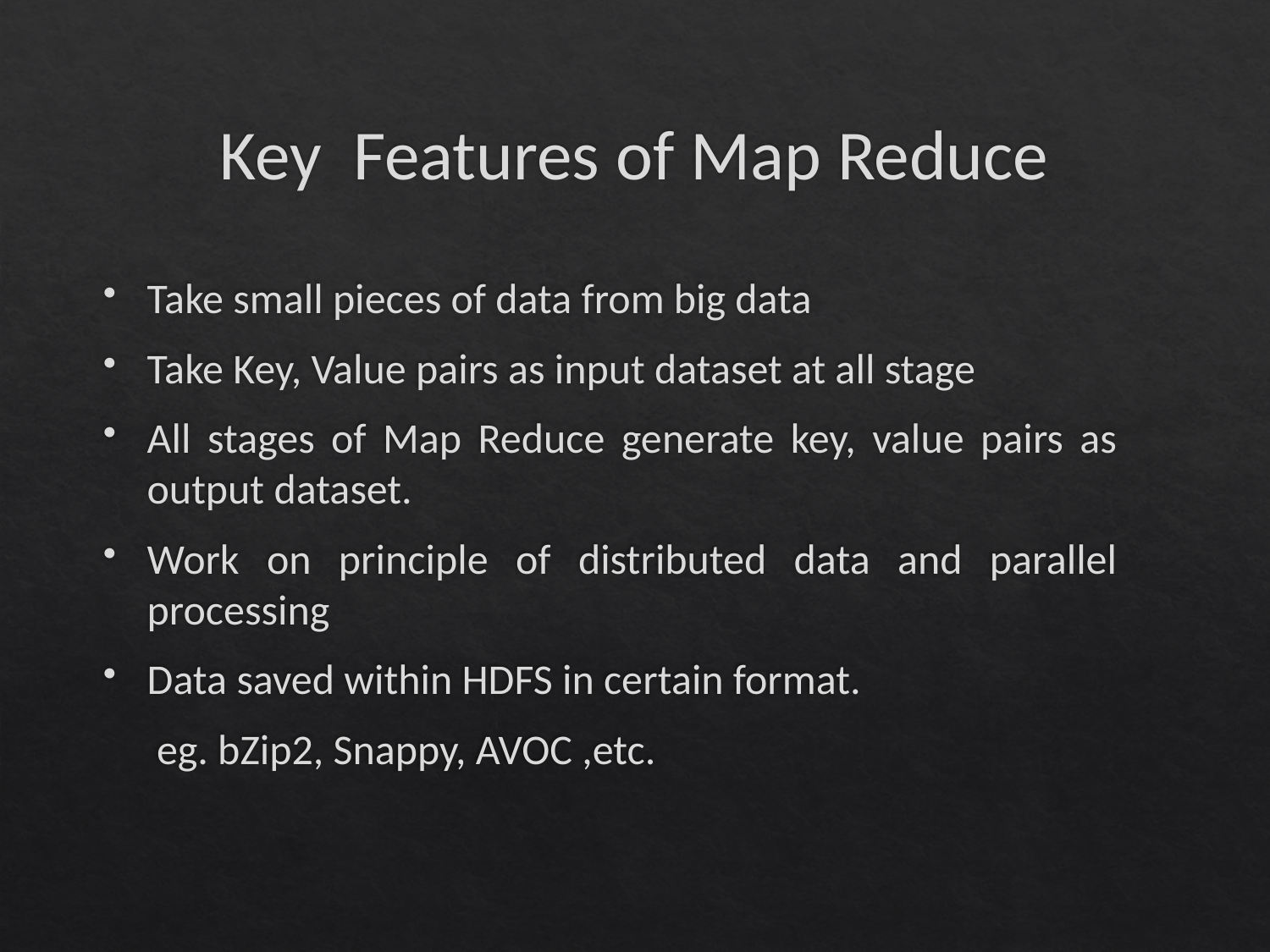

# Key  Features of Map Reduce
Take small pieces of data from big data
Take Key, Value pairs as input dataset at all stage
All stages of Map Reduce generate key, value pairs as output dataset.
Work on principle of distributed data and parallel processing
Data saved within HDFS in certain format.
      eg. bZip2, Snappy, AVOC ,etc.